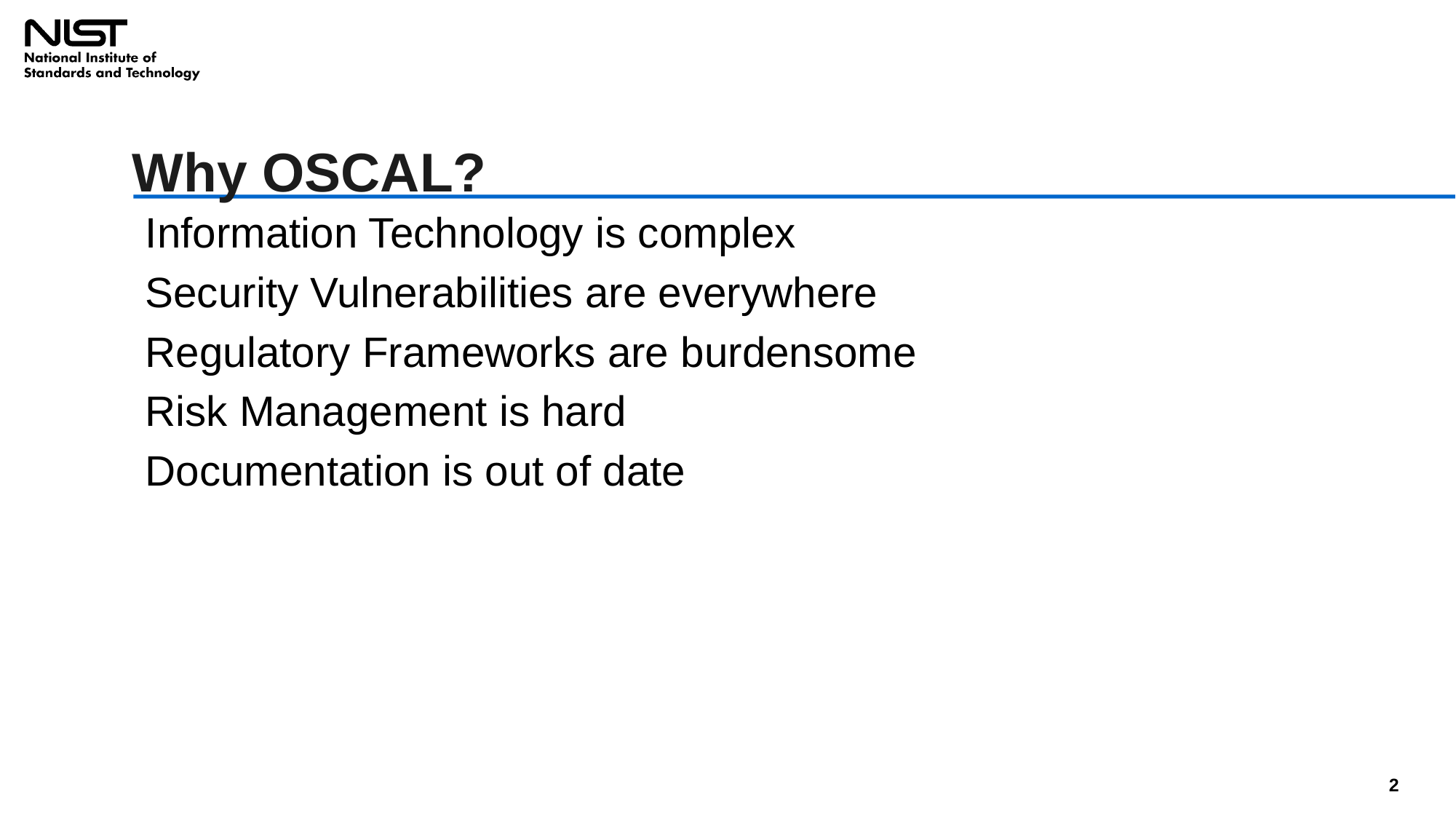

# Why OSCAL?
Information Technology is complex
Security Vulnerabilities are everywhere
Regulatory Frameworks are burdensome
Risk Management is hard
Documentation is out of date
2